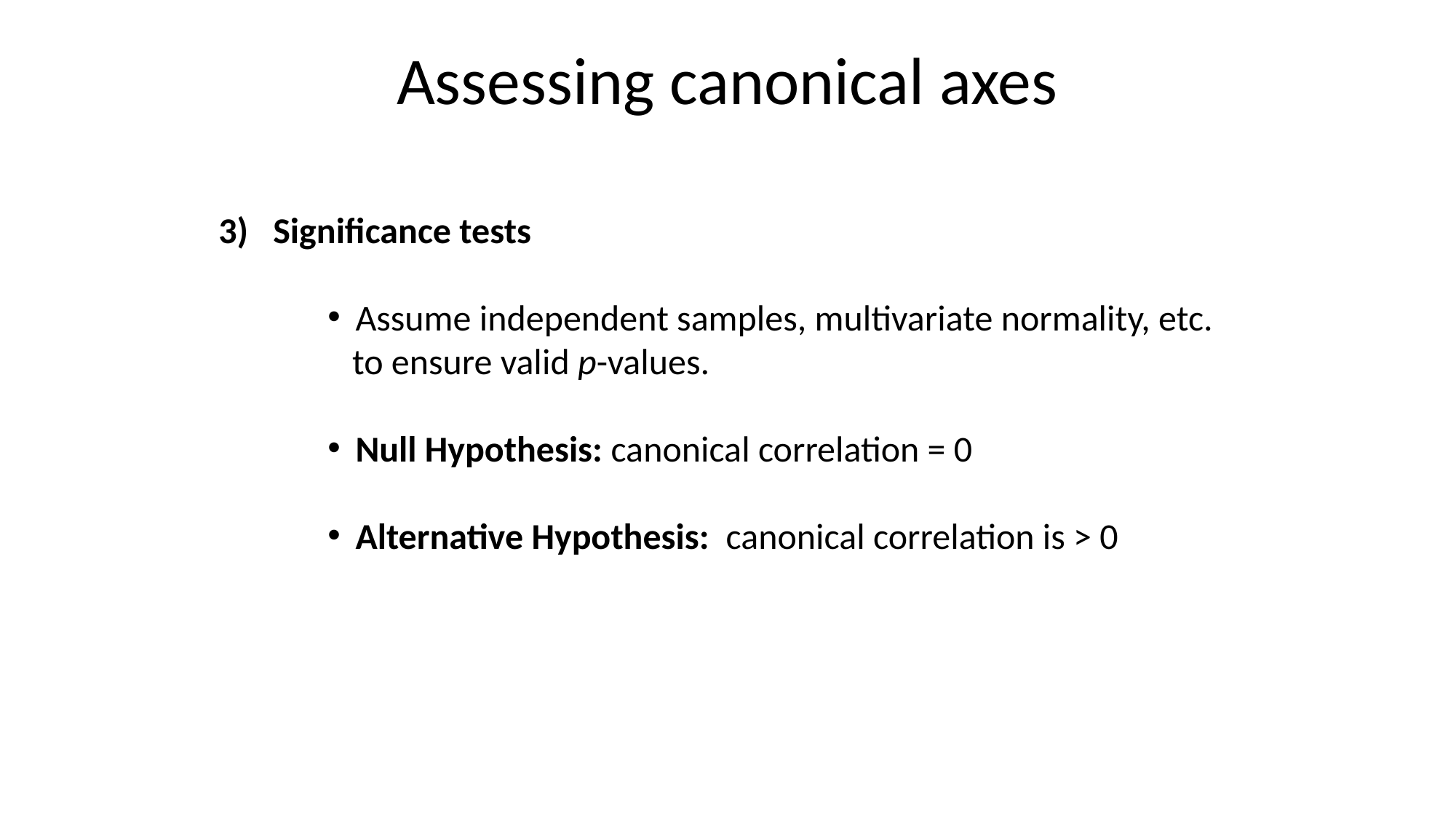

# Assessing canonical axes
Significance tests

Assume independent samples, multivariate normality, etc.
   to ensure valid p-values.

Null Hypothesis: canonical correlation = 0

Alternative Hypothesis:  canonical correlation is > 0